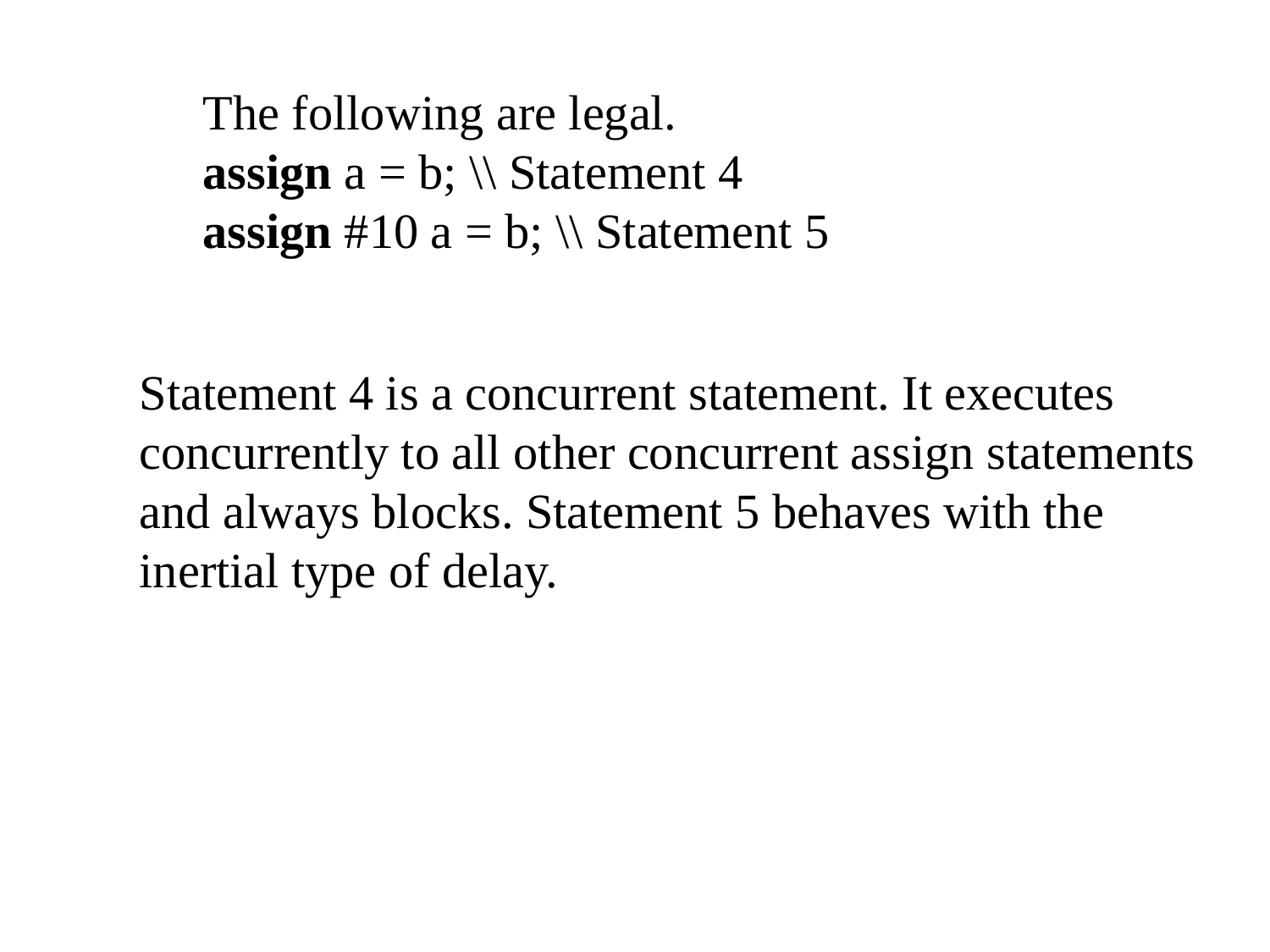

The following are legal.
assign a = b; \\ Statement 4
assign #10 a = b; \\ Statement 5
Statement 4 is a concurrent statement. It executes concurrently to all other concurrent assign statements and always blocks. Statement 5 behaves with the inertial type of delay.